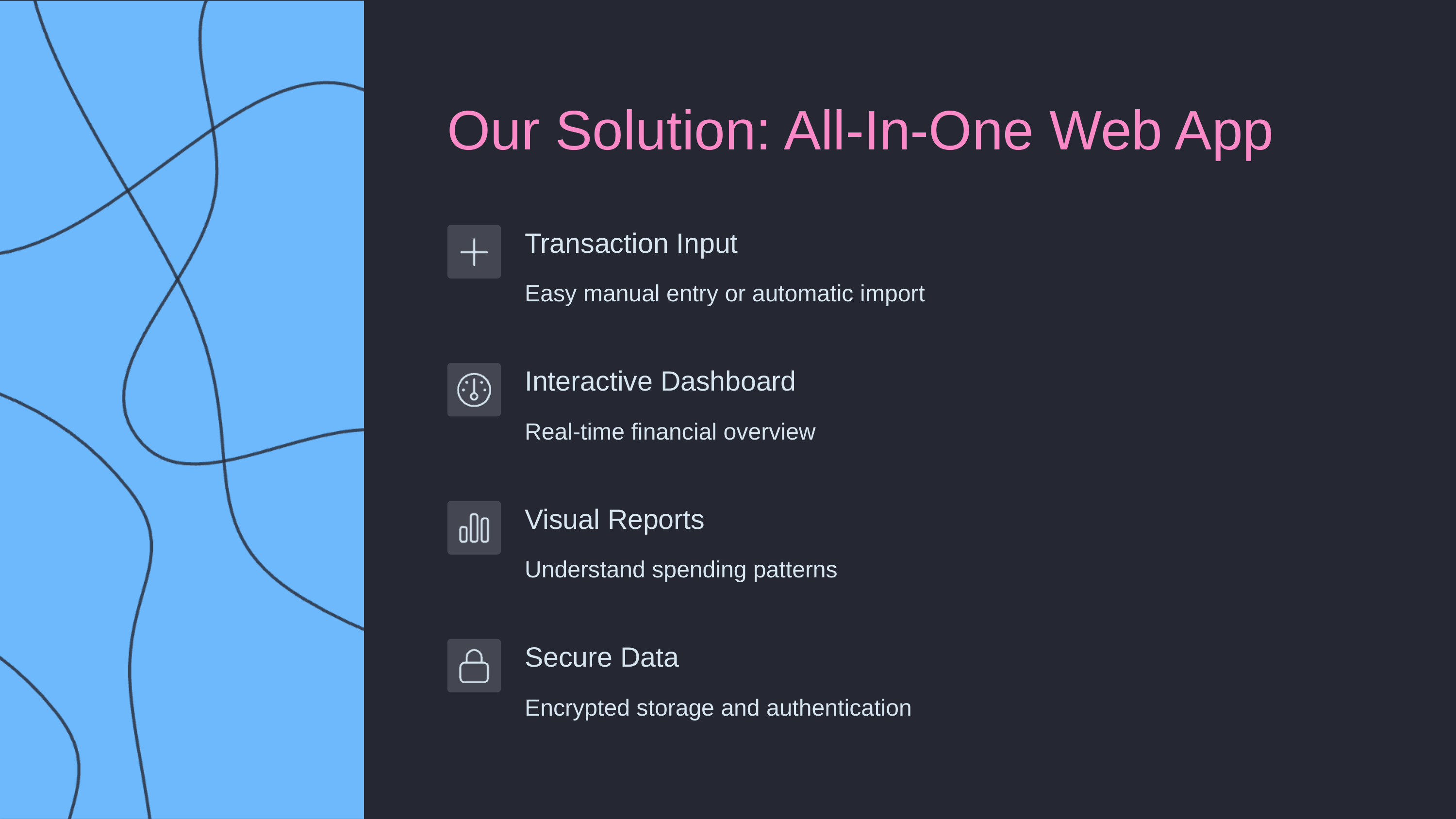

Our Solution: All-In-One Web App

Transaction Input

Easy manual entry or automatic import

Interactive Dashboard

Real-time financial overview

Visual Reports

Understand spending patterns

Secure Data

Encrypted storage and authentication